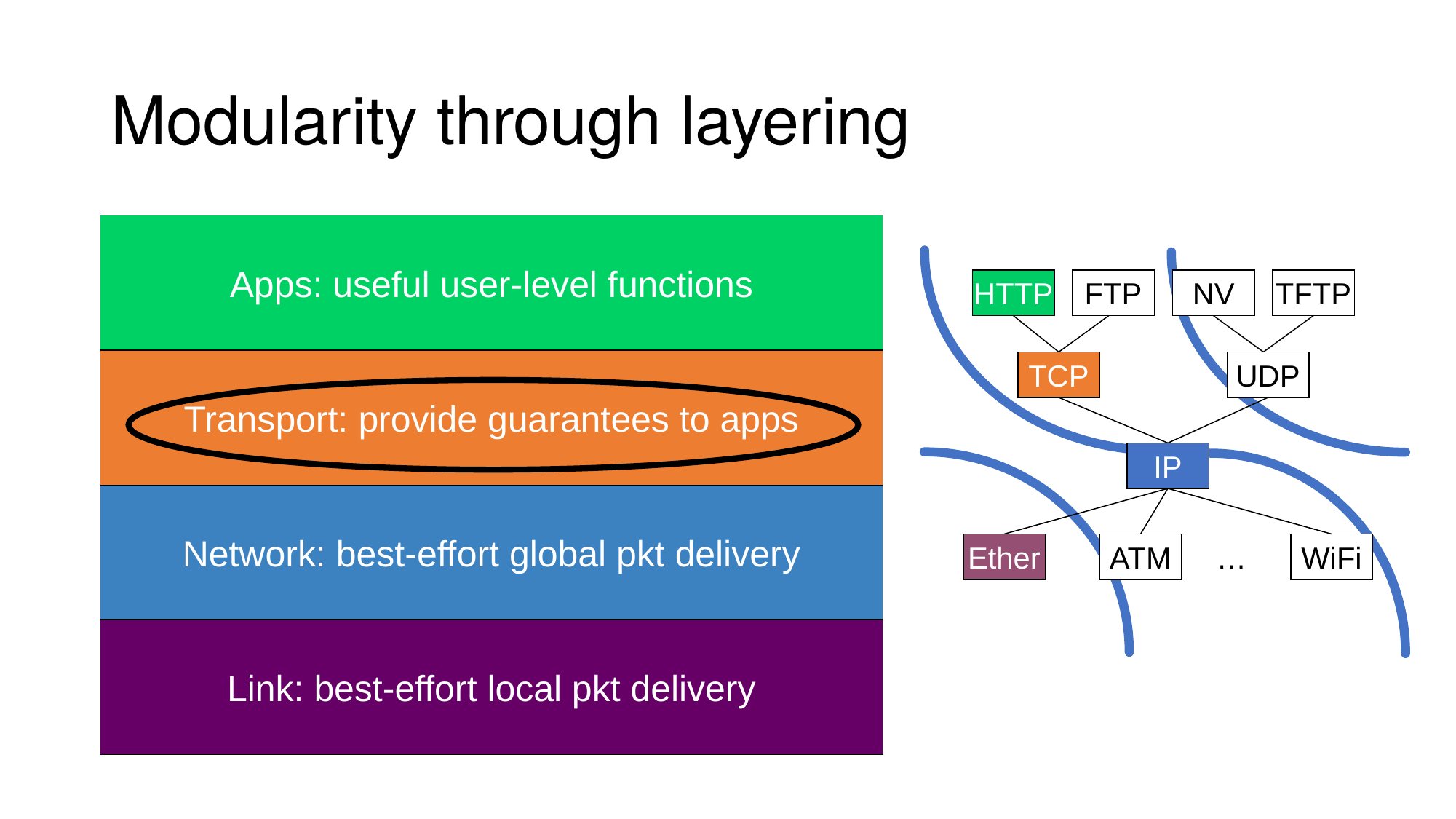

# Modularity through layering
Apps: useful user-level functions

HTTP
FTP
NV
TFTP
TCP
UDP
IP

Ether
ATM
…
WiFi
Transport: provide guarantees to apps

Network: best-effort global pkt delivery
Link: best-effort local pkt delivery